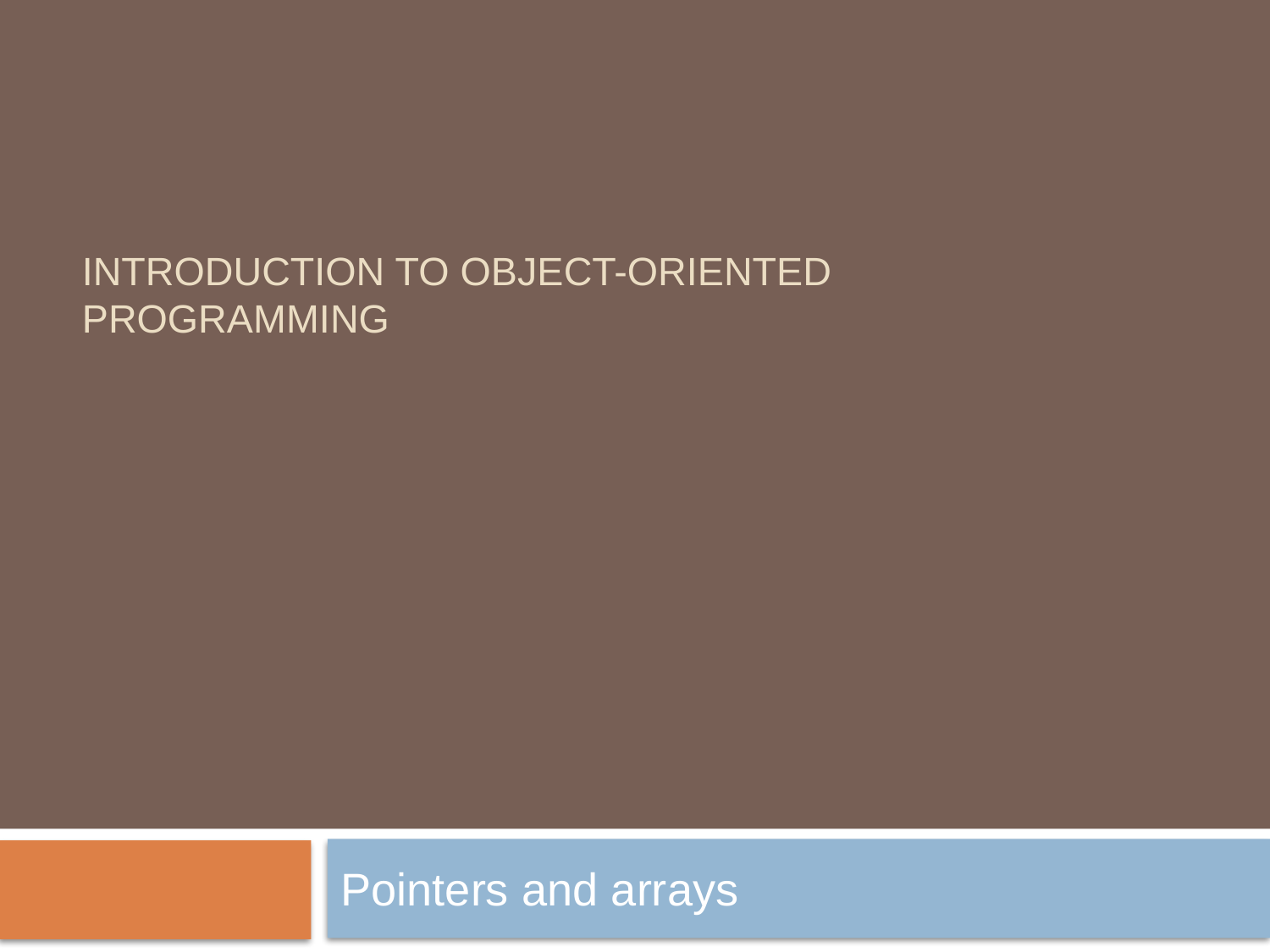

# Introduction to object-Oriented programming
Pointers and arrays